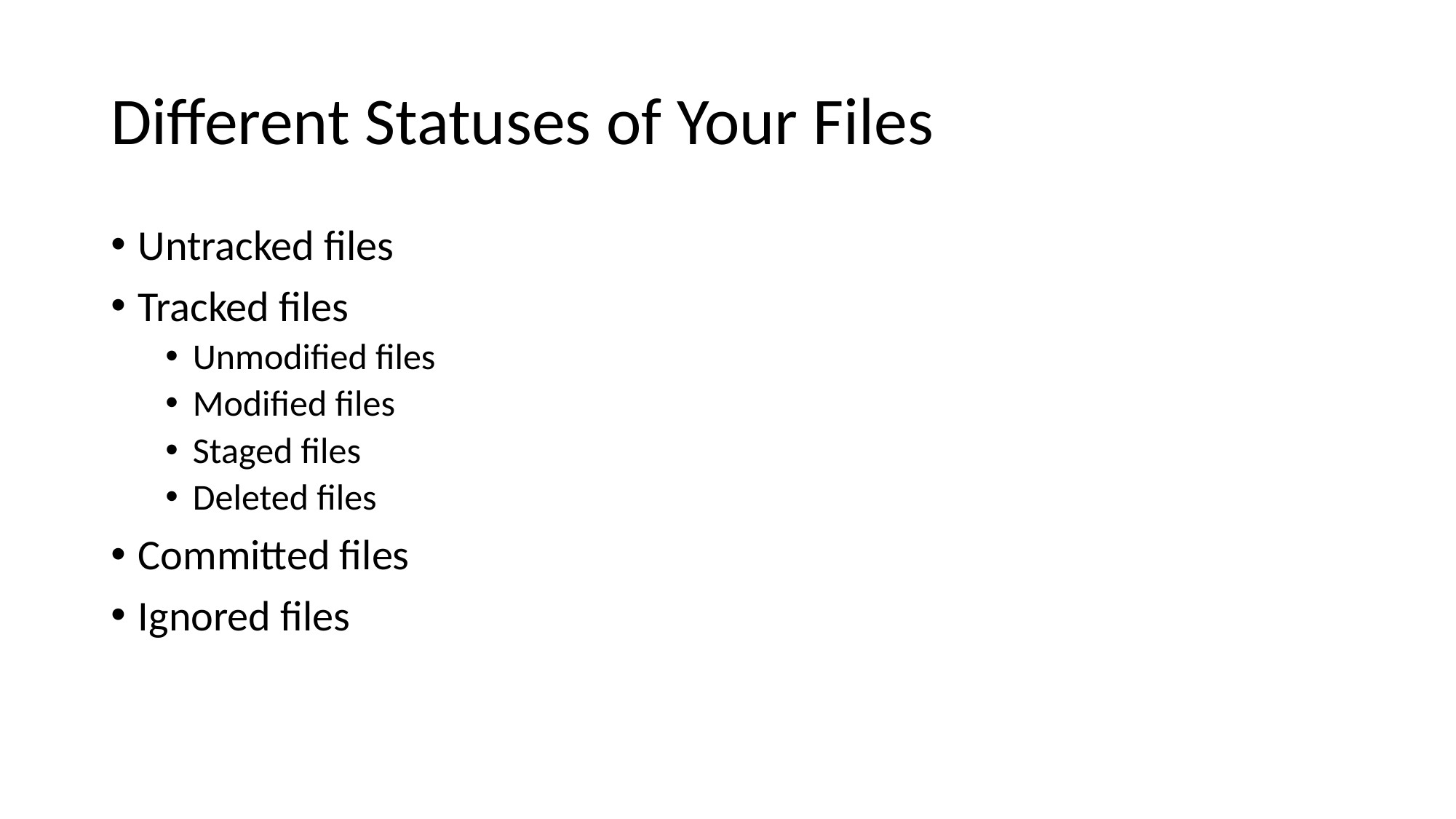

# Different Statuses of Your Files
Untracked files
Tracked files
Unmodified files
Modified files
Staged files
Deleted files
Committed files
Ignored files